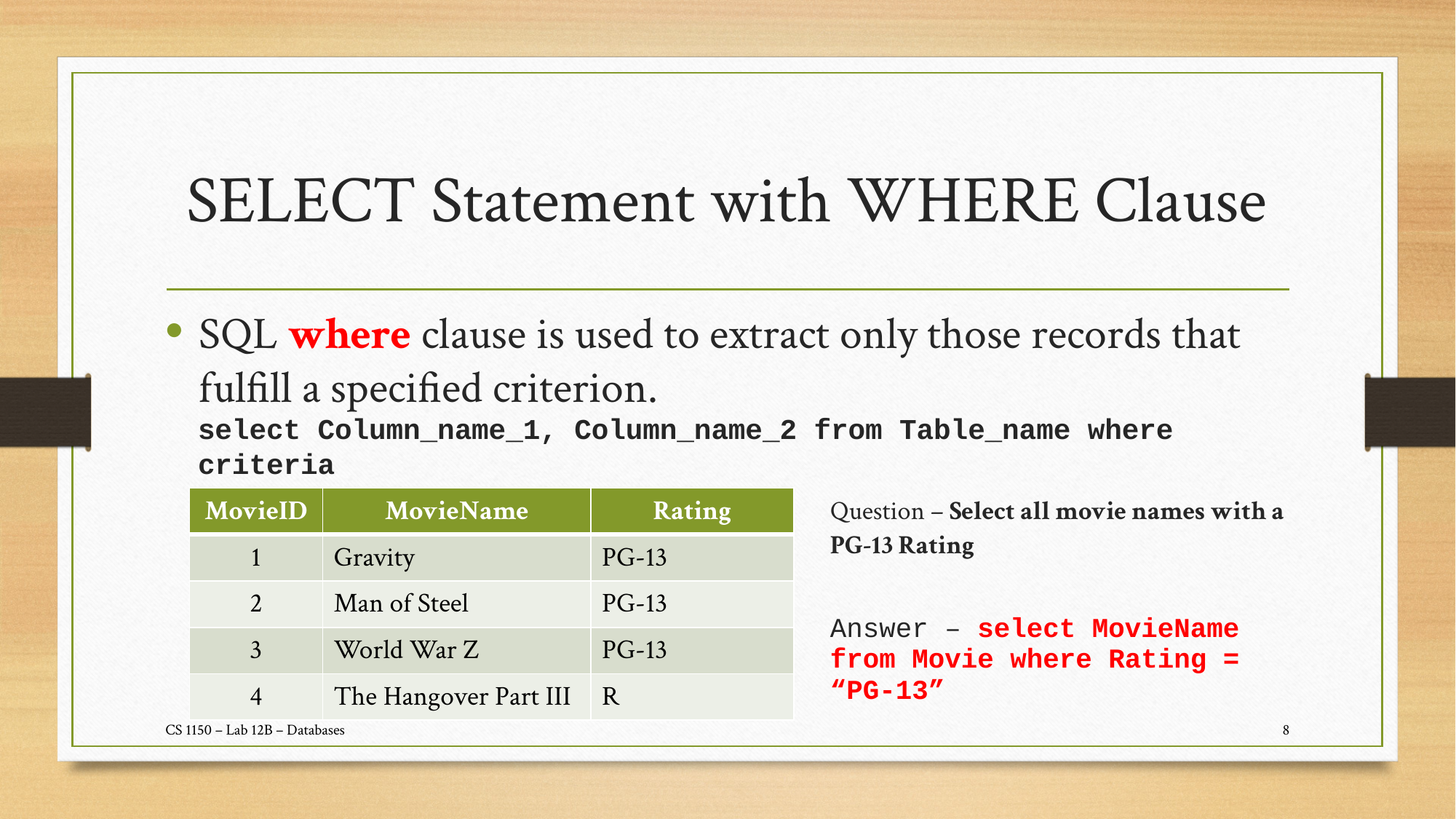

# SELECT Statement with WHERE Clause
SQL where clause is used to extract only those records that fulfill a specified criterion.
select Column_name_1, Column_name_2 from Table_name where criteria
| MovieID | MovieName | Rating |
| --- | --- | --- |
| 1 | Gravity | PG-13 |
| 2 | Man of Steel | PG-13 |
| 3 | World War Z | PG-13 |
| 4 | The Hangover Part III | R |
Question – Select all movie names with a PG-13 Rating
Answer – select MovieName from Movie where Rating = “PG-13”
CS 1150 – Lab 12B – Databases
8